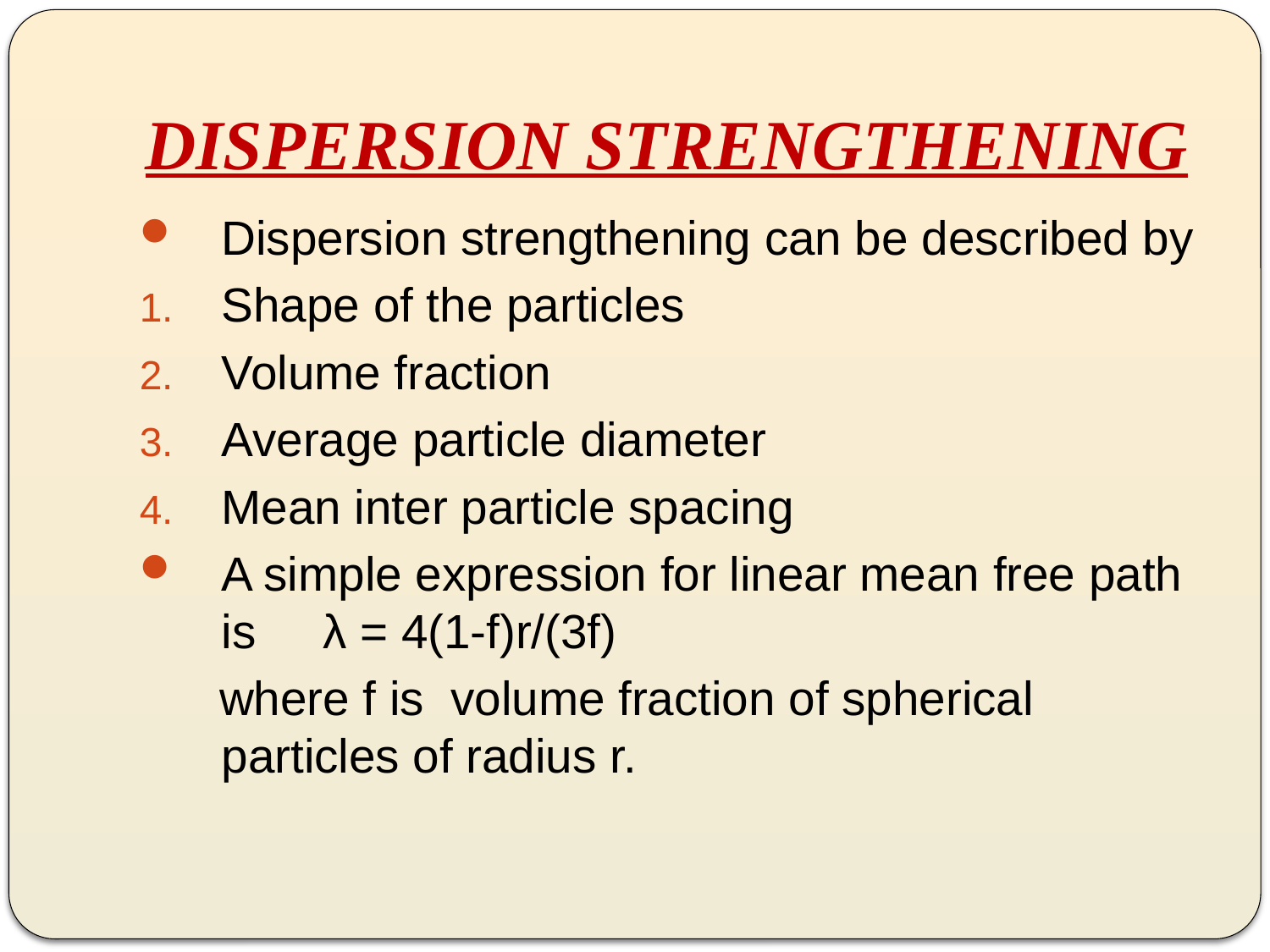

# DISPERSION STRENGTHENING
Dispersion strengthening can be described by
Shape of the particles
Volume fraction
Average particle diameter
Mean inter particle spacing
A simple expression for linear mean free path is     λ = 4(1-f)r/(3f)
      where f is  volume fraction of spherical particles of radius r.